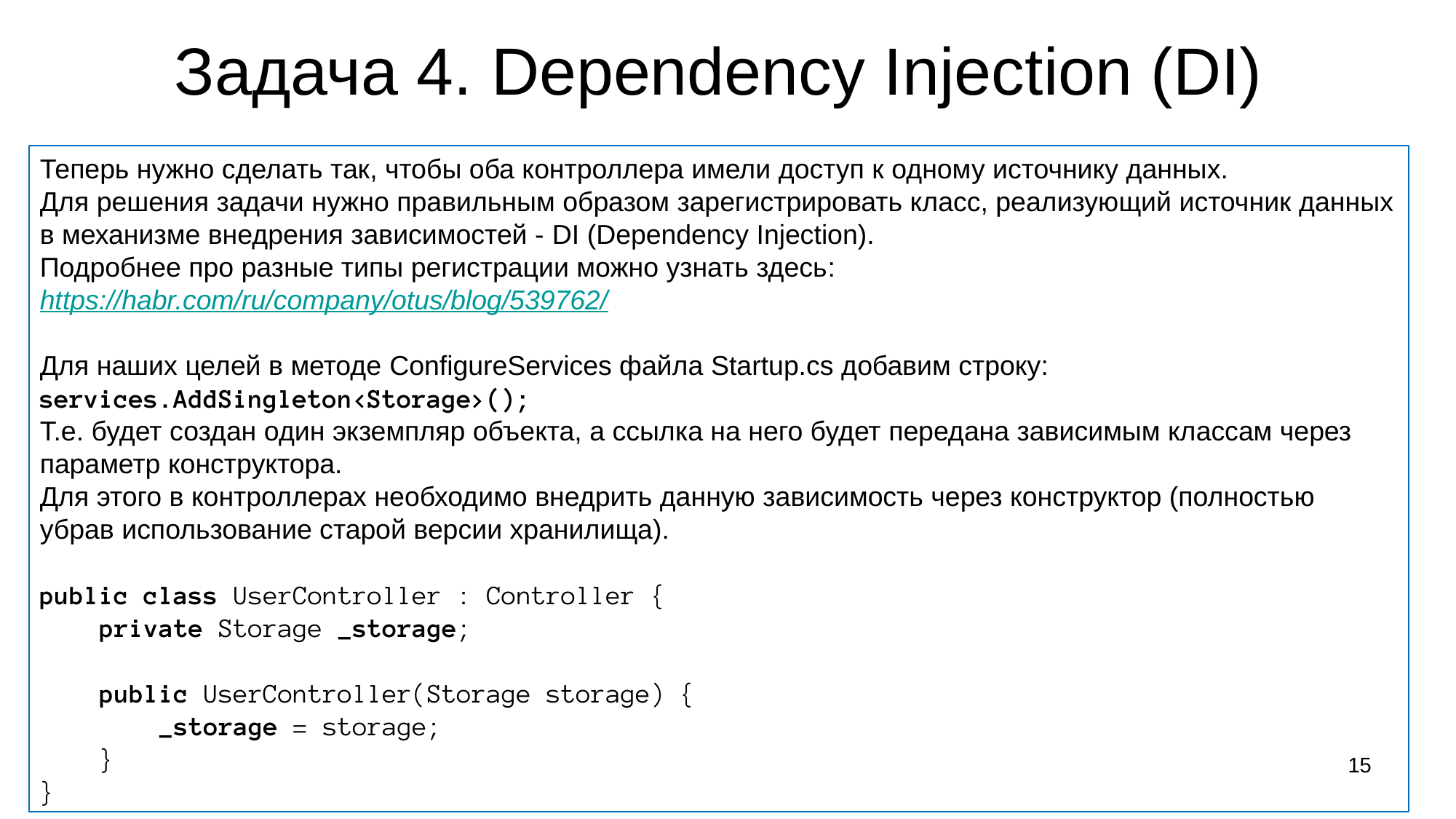

# Задача 4. Dependency Injection (DI)
Теперь нужно сделать так, чтобы оба контроллера имели доступ к одному источнику данных.
Для решения задачи нужно правильным образом зарегистрировать класс, реализующий источник данных в механизме внедрения зависимостей - DI (Dependency Injection).
Подробнее про разные типы регистрации можно узнать здесь: https://habr.com/ru/company/otus/blog/539762/

Для наших целей в методе ConfigureServices файла Startup.cs добавим строку:
services.AddSingleton<Storage>();
Т.е. будет создан один экземпляр объекта, а ссылка на него будет передана зависимым классам через параметр конструктора.
Для этого в контроллерах необходимо внедрить данную зависимость через конструктор (полностью убрав использование старой версии хранилища).

public class UserController : Controller {
    private Storage _storage;
    public UserController(Storage storage) {
        _storage = storage;
    }
}
15